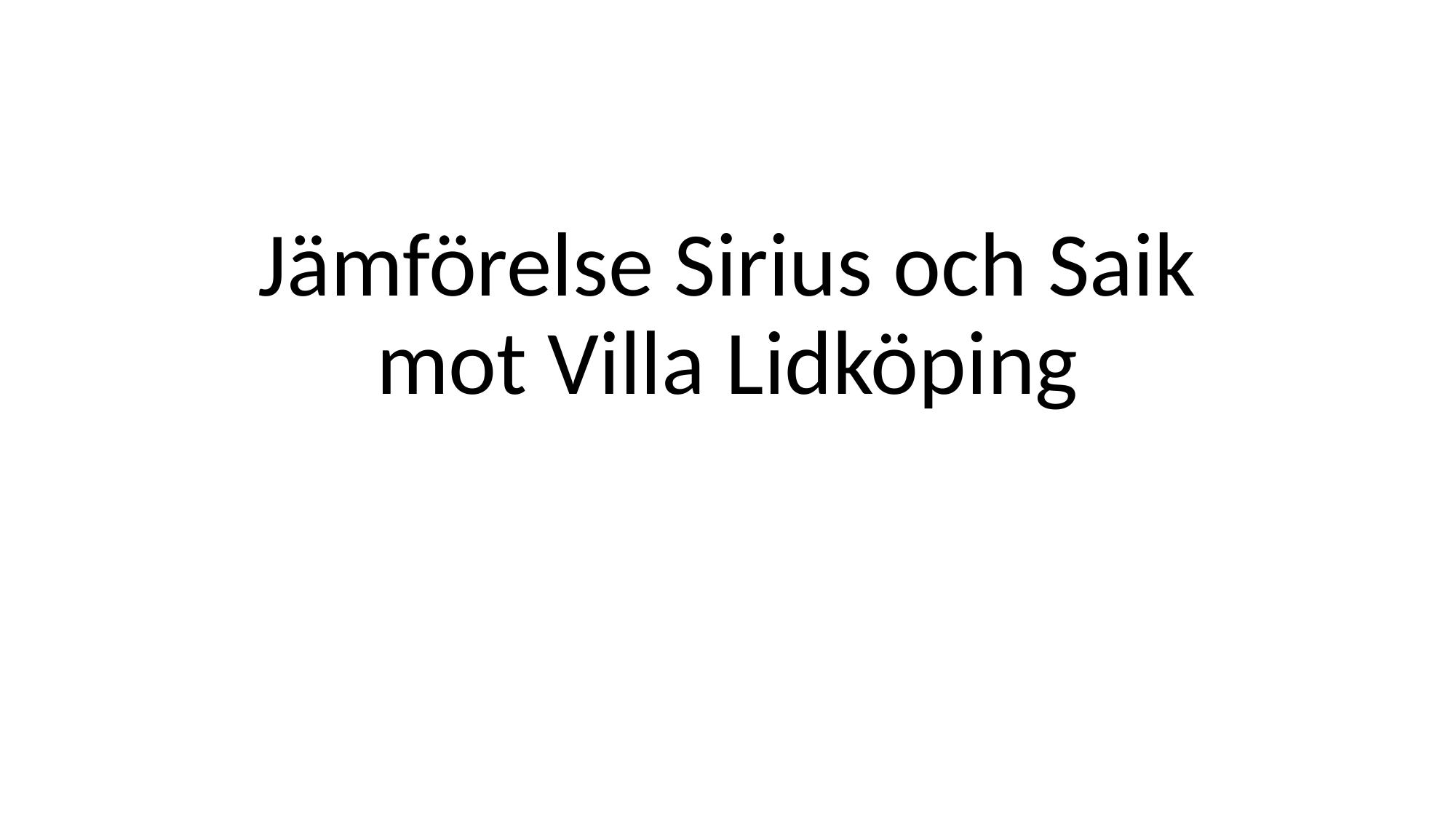

# Jämförelse Sirius och Saik mot Villa Lidköping